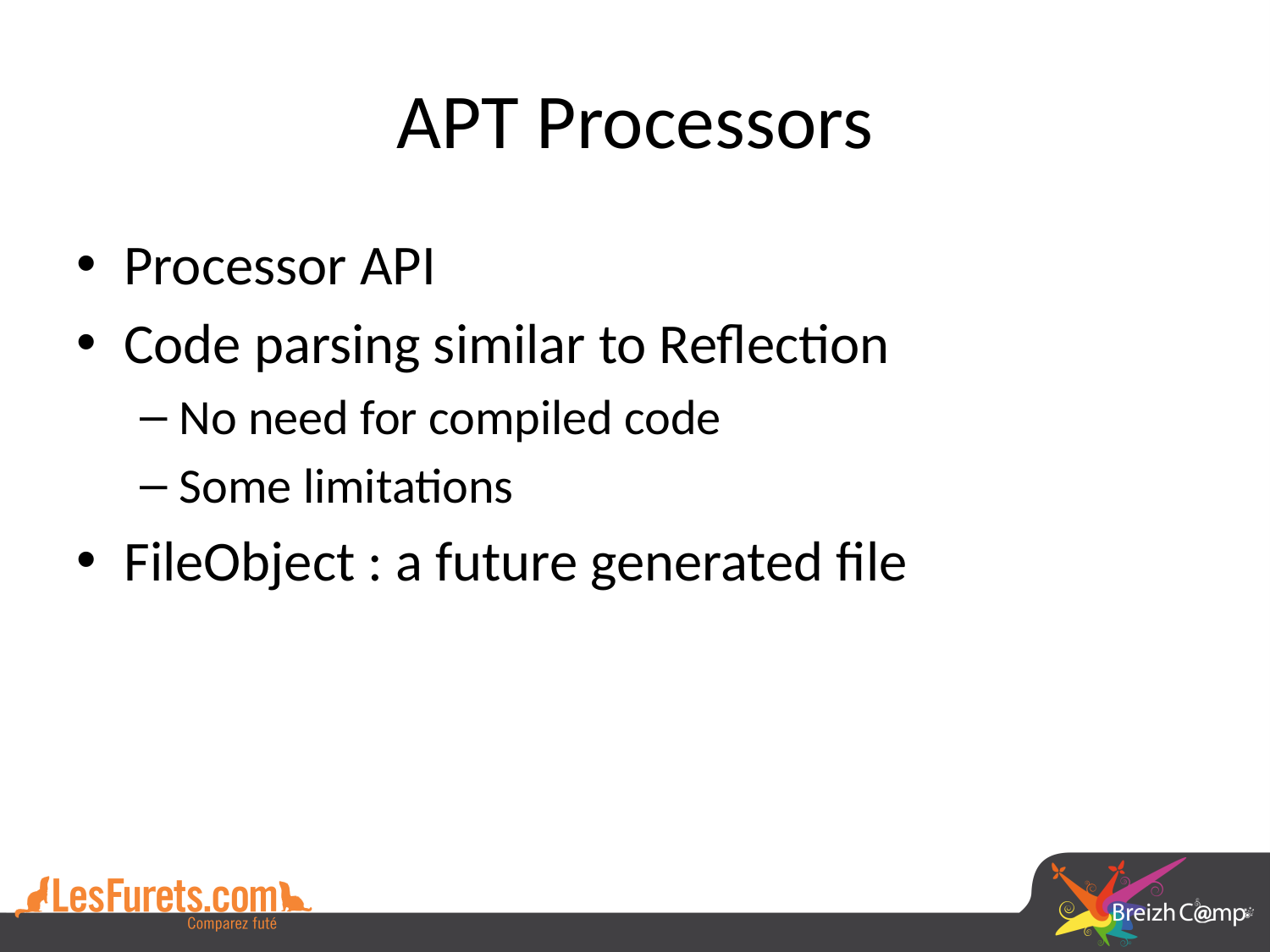

# APT Processors
Processor API
Code parsing similar to Reflection
No need for compiled code
Some limitations
FileObject : a future generated file